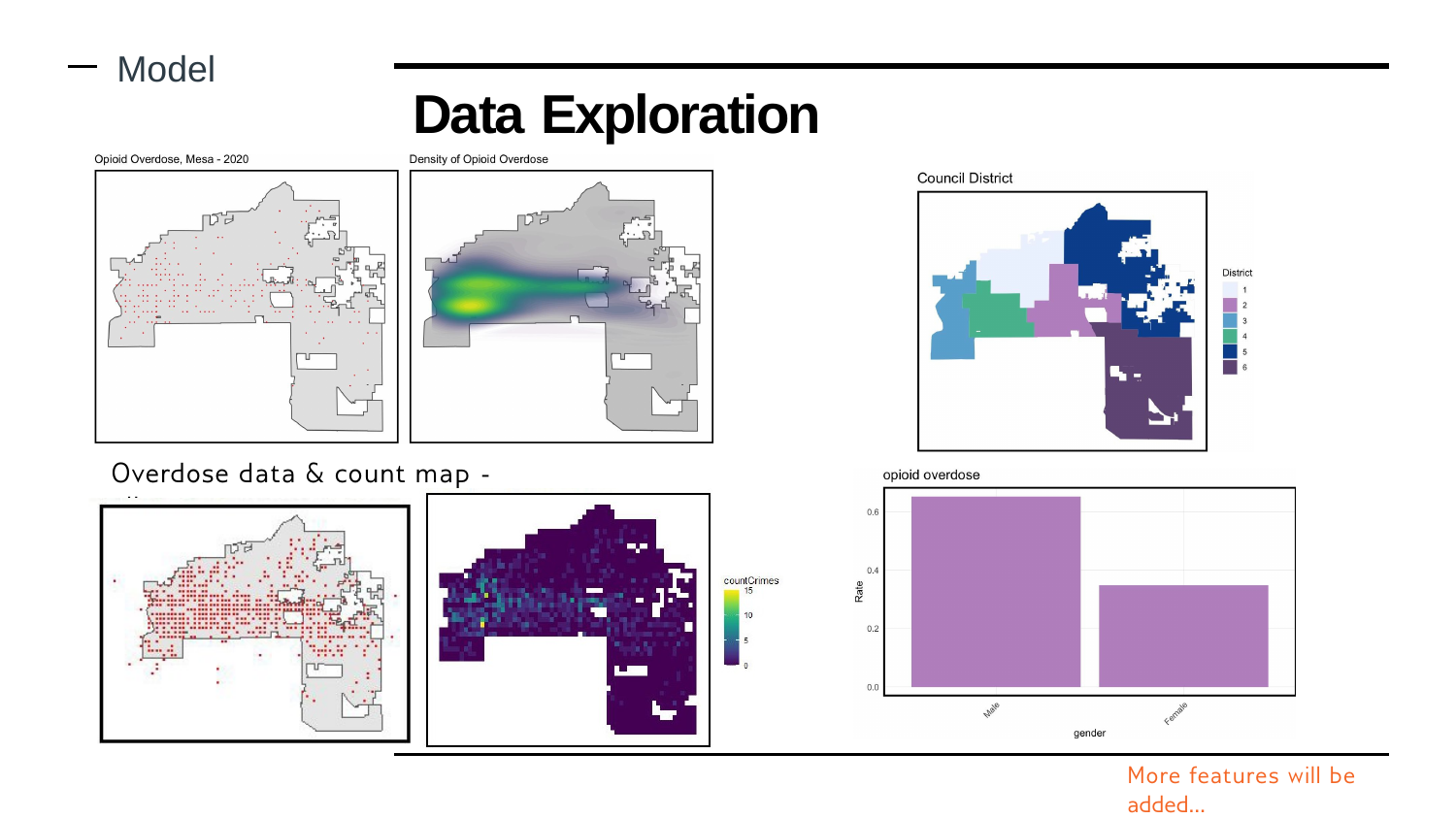

Model
# Data Exploration

Overdose data & count map - all

More features will be added…